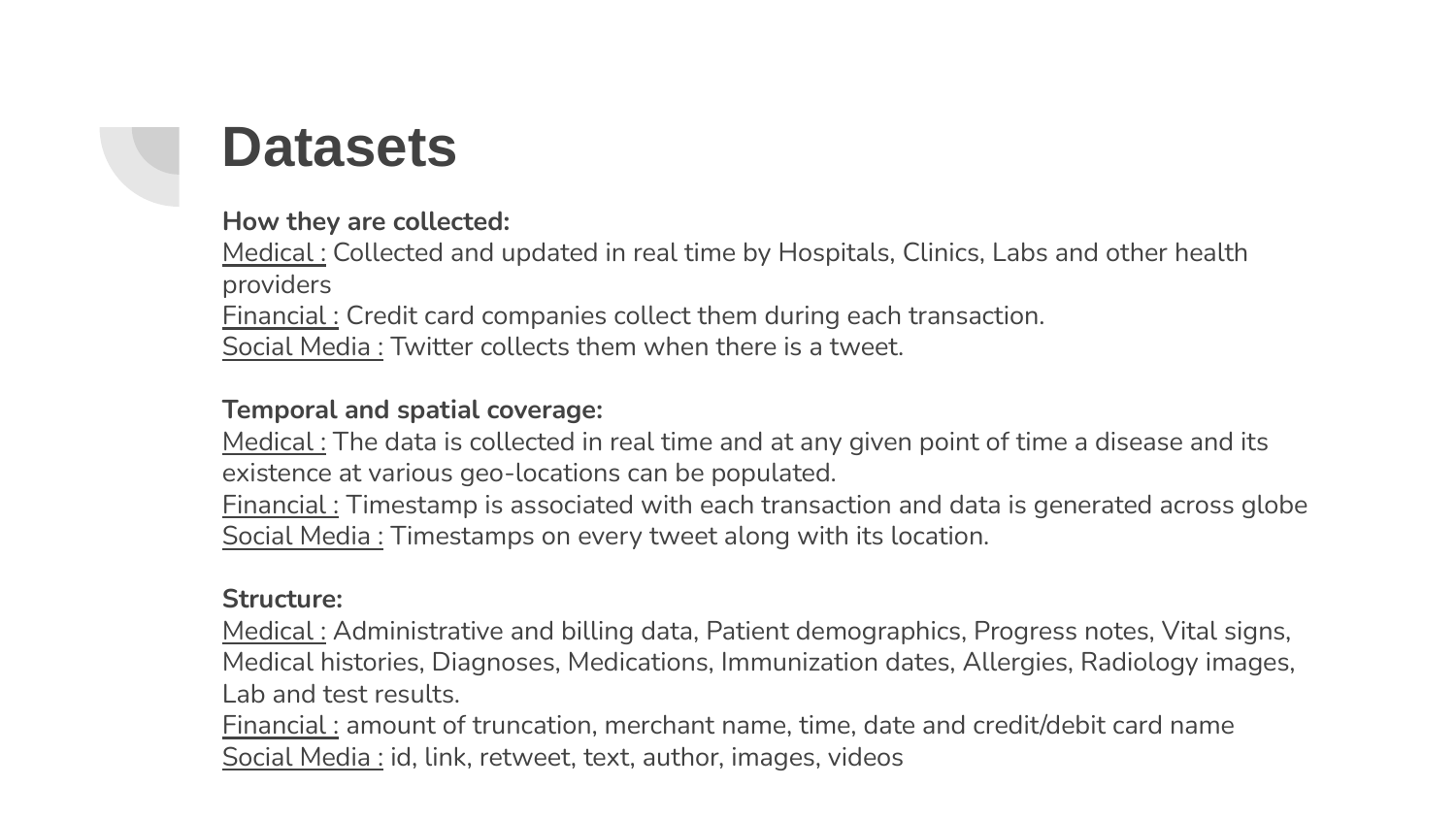

# Datasets
How they are collected:
Medical : Collected and updated in real time by Hospitals, Clinics, Labs and other health providers
Financial : Credit card companies collect them during each transaction.
Social Media : Twitter collects them when there is a tweet.

Temporal and spatial coverage:
Medical : The data is collected in real time and at any given point of time a disease and its existence at various geo-locations can be populated.
Financial : Timestamp is associated with each transaction and data is generated across globe
Social Media : Timestamps on every tweet along with its location.

Structure:
Medical : Administrative and billing data, Patient demographics, Progress notes, Vital signs, Medical histories, Diagnoses, Medications, Immunization dates, Allergies, Radiology images, Lab and test results.
Financial : amount of truncation, merchant name, time, date and credit/debit card name
Social Media : id, link, retweet, text, author, images, videos